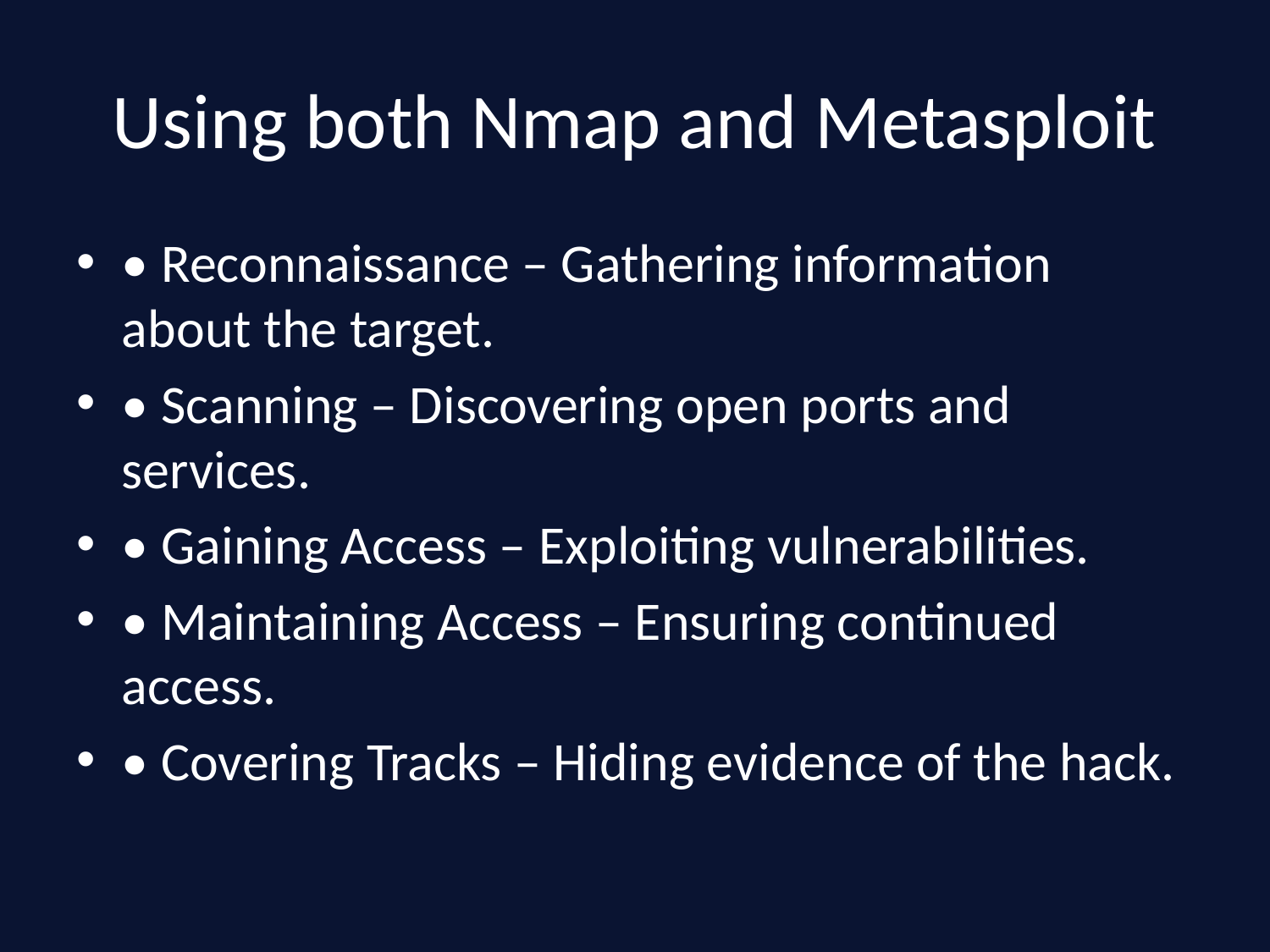

# Using both Nmap and Metasploit
• Reconnaissance – Gathering information about the target.
• Scanning – Discovering open ports and services.
• Gaining Access – Exploiting vulnerabilities.
• Maintaining Access – Ensuring continued access.
• Covering Tracks – Hiding evidence of the hack.